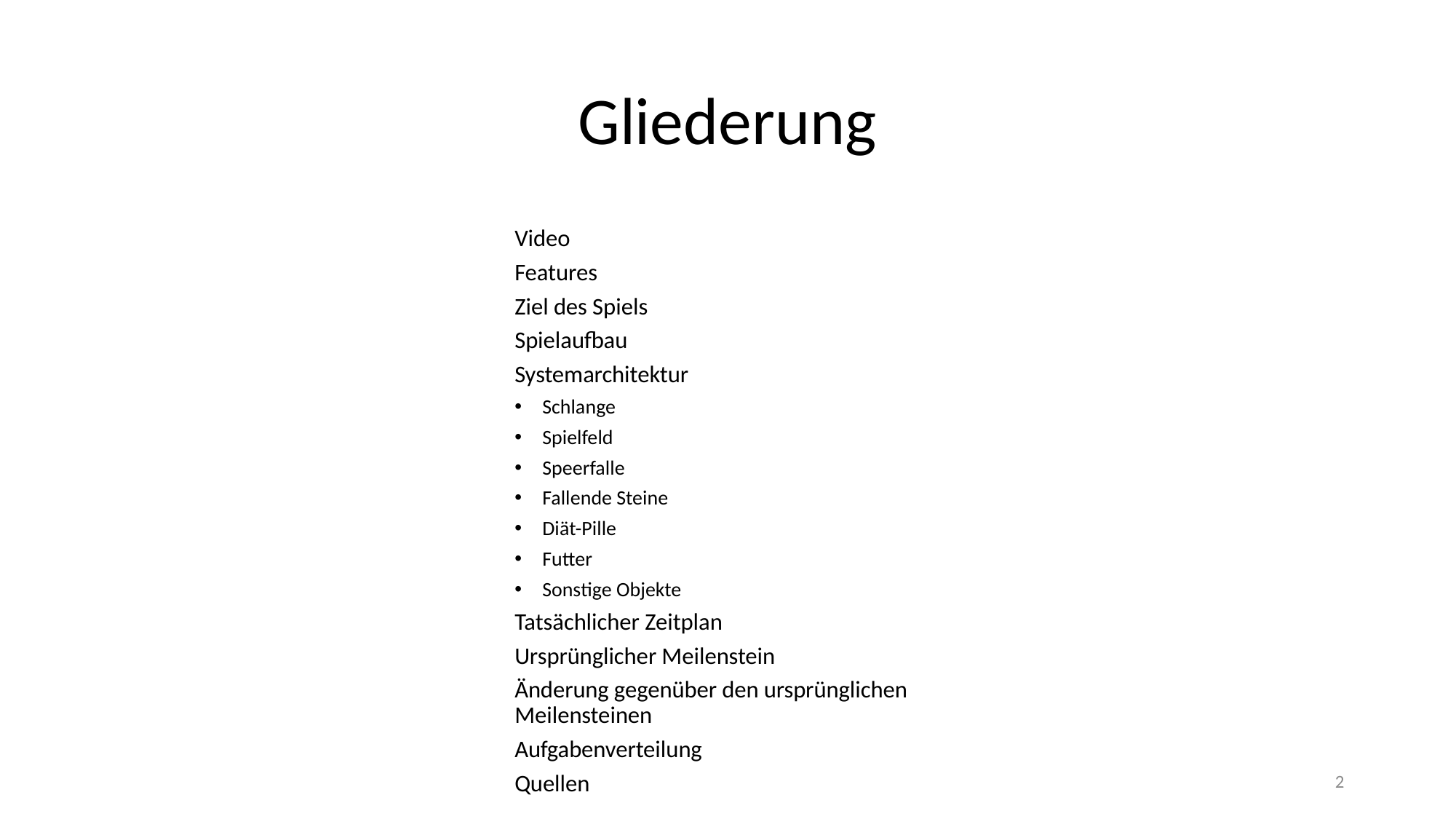

# Gliederung
Video
Features
Ziel des Spiels
Spielaufbau
Systemarchitektur
Schlange
Spielfeld
Speerfalle
Fallende Steine
Diät-Pille
Futter
Sonstige Objekte
Tatsächlicher Zeitplan
Ursprünglicher Meilenstein
Änderung gegenüber den ursprünglichen Meilensteinen
Aufgabenverteilung
Quellen

2